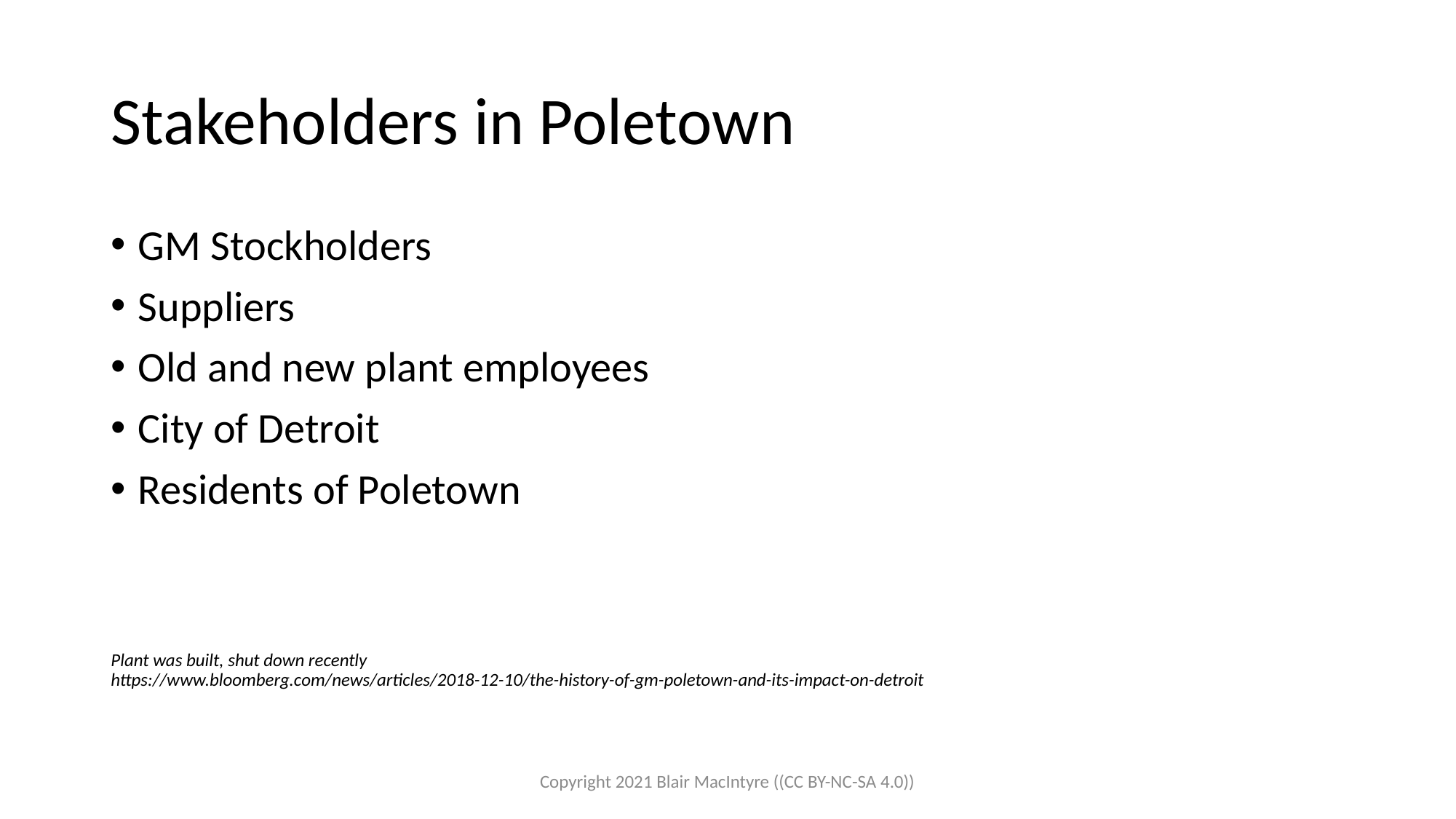

# Stakeholders in Poletown
GM Stockholders
Suppliers
Old and new plant employees
City of Detroit
Residents of Poletown

Plant was built, shut down recently
https://www.bloomberg.com/news/articles/2018-12-10/the-history-of-gm-poletown-and-its-impact-on-detroit

Copyright 2021 Blair MacIntyre ((CC BY-NC-SA 4.0))